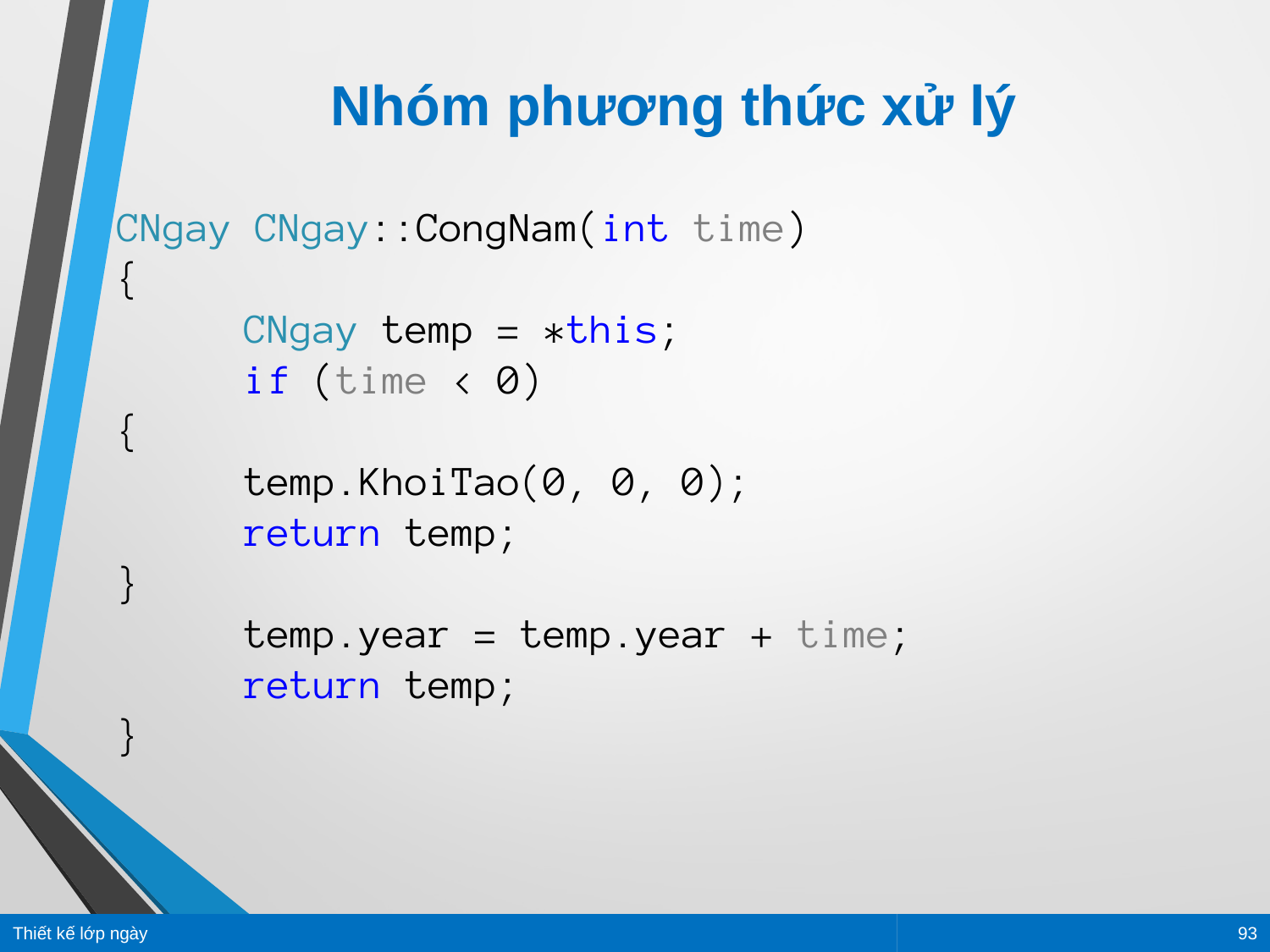

Nhóm phương thức xử lý
CNgay CNgay::CongNam(int time)
{
	CNgay temp = *this;
	if (time < 0)
{
	temp.KhoiTao(0, 0, 0);
	return temp;
}
	temp.year = temp.year + time;
	return temp;
}
Thiết kế lớp ngày
93